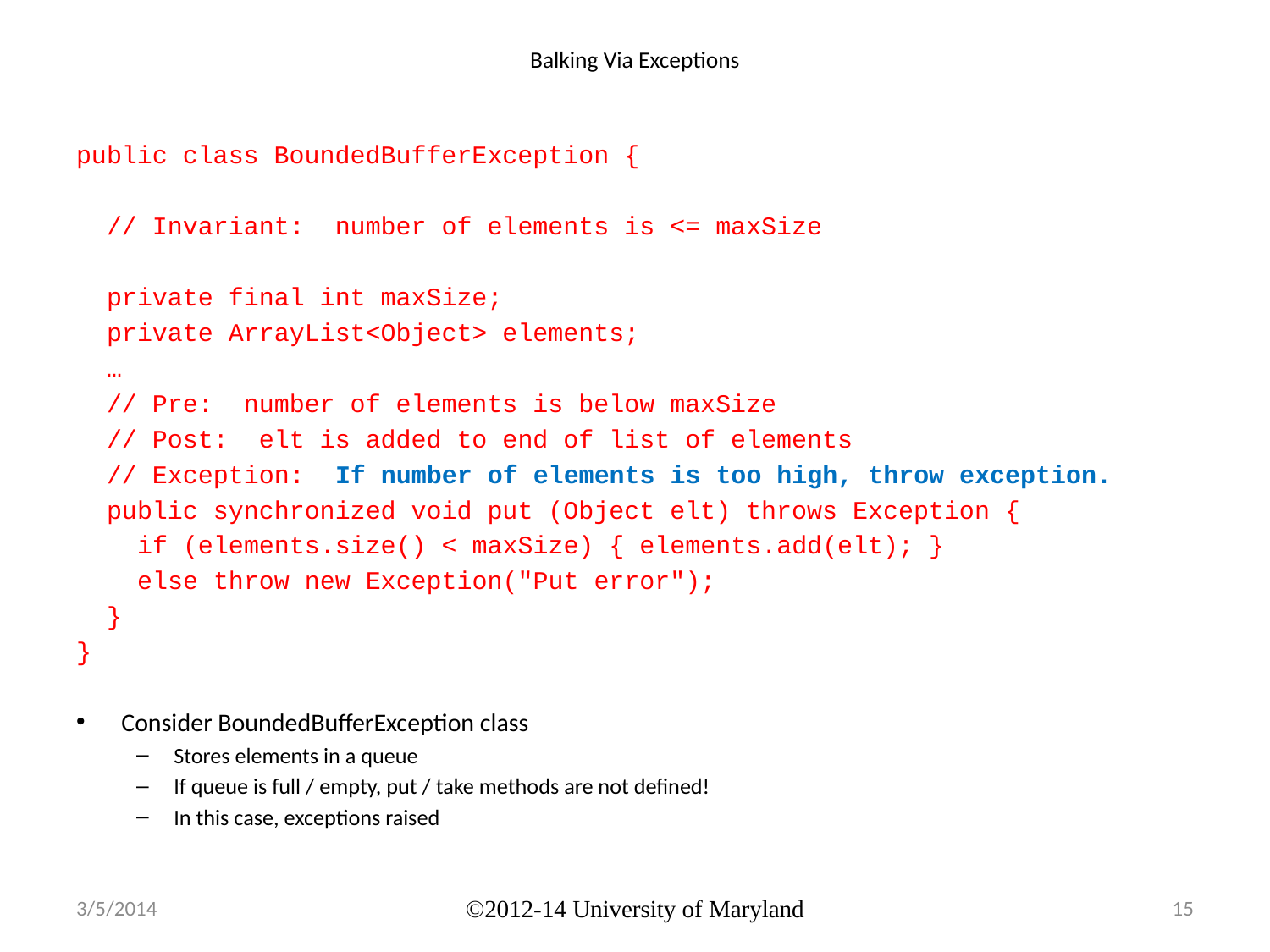

# Balking Via Exceptions
public class BoundedBufferException {

  // Invariant:  number of elements is <= maxSize

  private final int maxSize;
  private ArrayList<Object> elements;
  …
  // Pre:  number of elements is below maxSize
  // Post:  elt is added to end of list of elements
  // Exception:  If number of elements is too high, throw exception.
  public synchronized void put (Object elt) throws Exception {
    if (elements.size() < maxSize) { elements.add(elt); }
    else throw new Exception("Put error");
  }
}

Consider BoundedBufferException class
Stores elements in a queue
If queue is full / empty, put / take methods are not defined!
In this case, exceptions raised
3/5/2014
©2012-14 University of Maryland
15